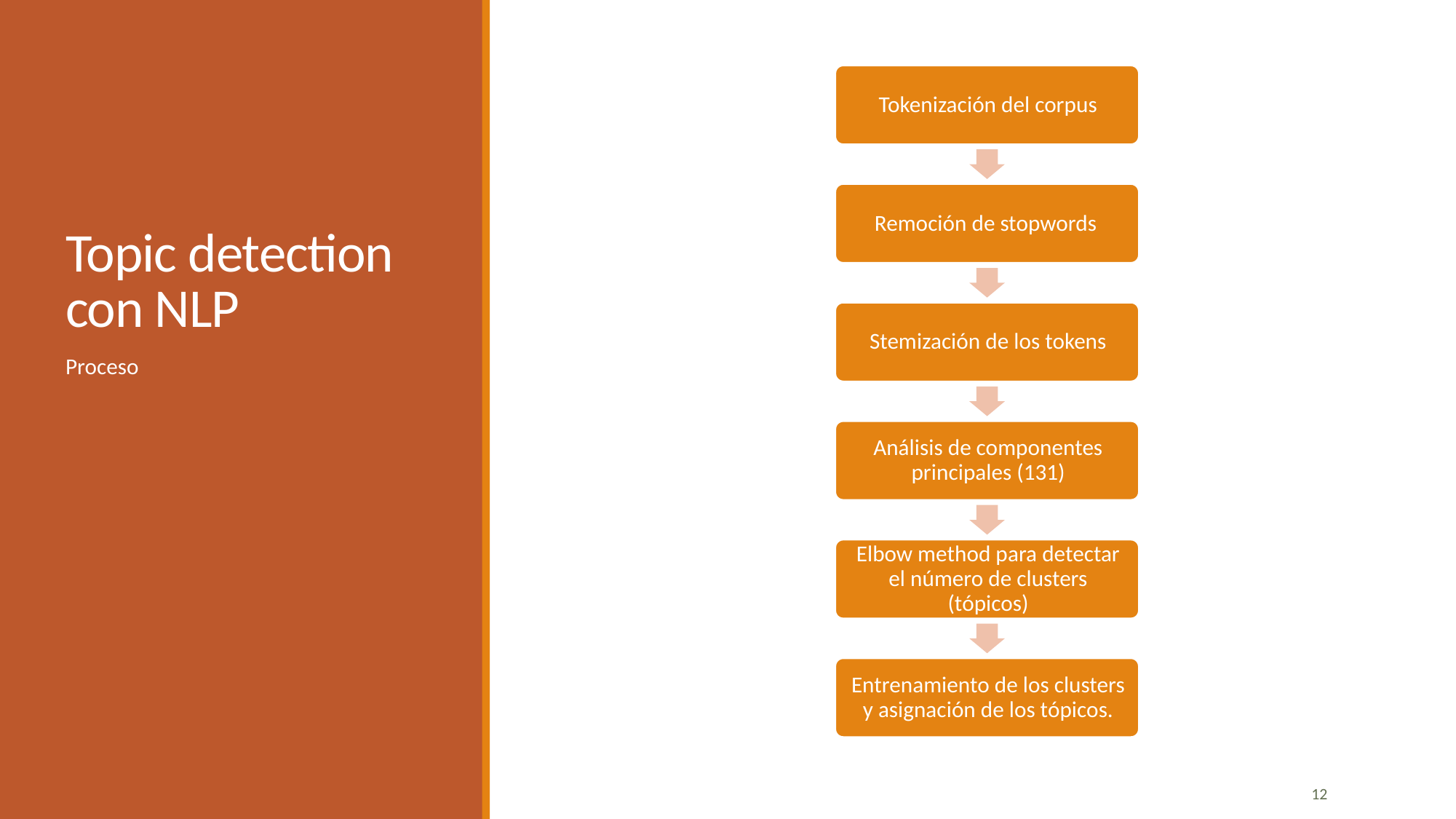

Tokenización del corpus

Remoción de stopwords

Stemización de los tokens

Análisis de componentes principales (131)

Elbow method para detectar el número de clusters (tópicos)

Entrenamiento de los clusters y asignación de los tópicos.
# Topic detection con NLP
Proceso
12